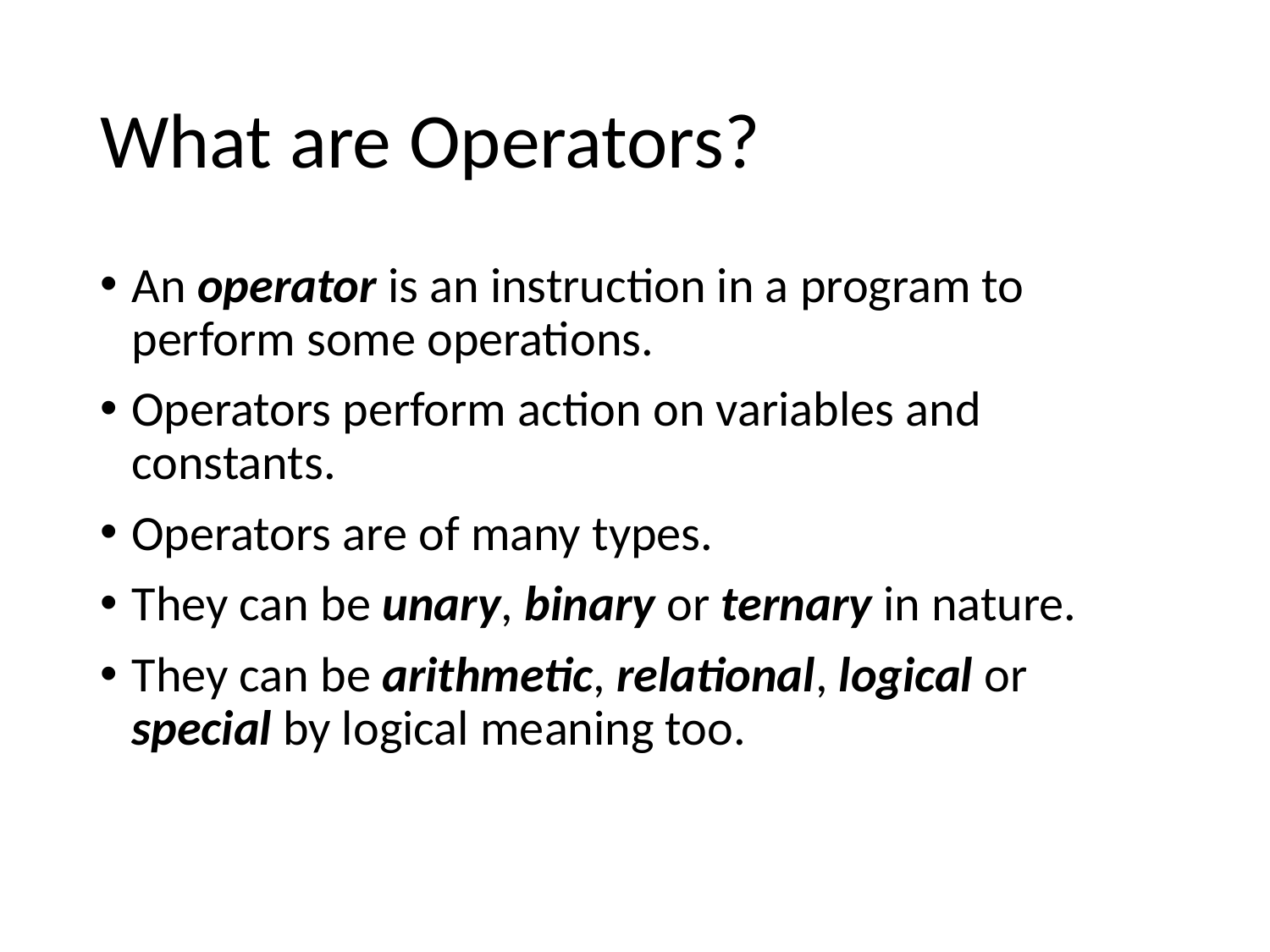

# What are Operators?
An operator is an instruction in a program to perform some operations.
Operators perform action on variables and constants.
Operators are of many types.
They can be unary, binary or ternary in nature.
They can be arithmetic, relational, logical or special by logical meaning too.